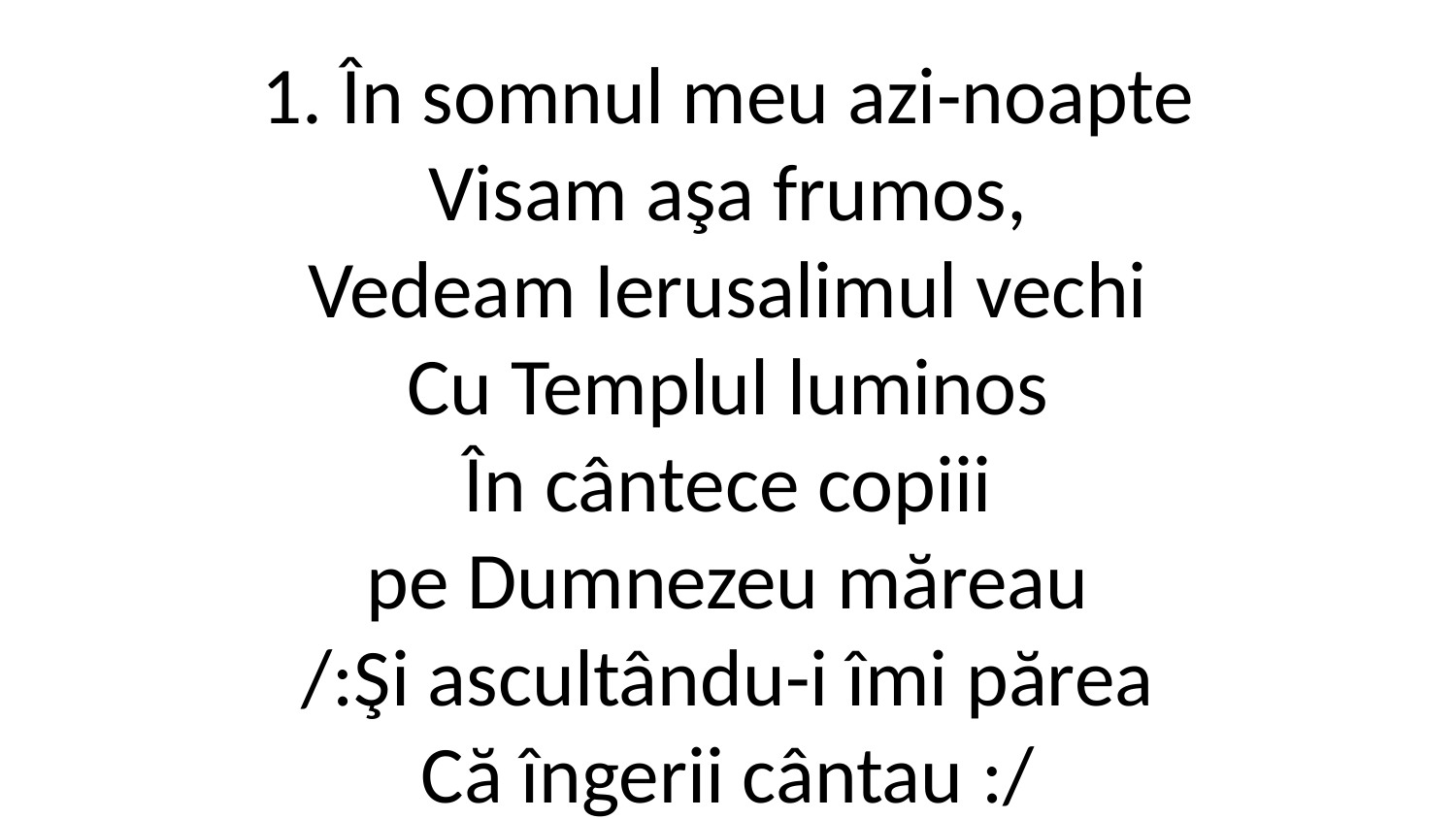

1. În somnul meu azi-noapte
Visam aşa frumos,
Vedeam Ierusalimul vechi
Cu Templul luminos
În cântece copiii
pe Dumnezeu măreau
/:Şi ascultându-i îmi părea
Că îngerii cântau :/